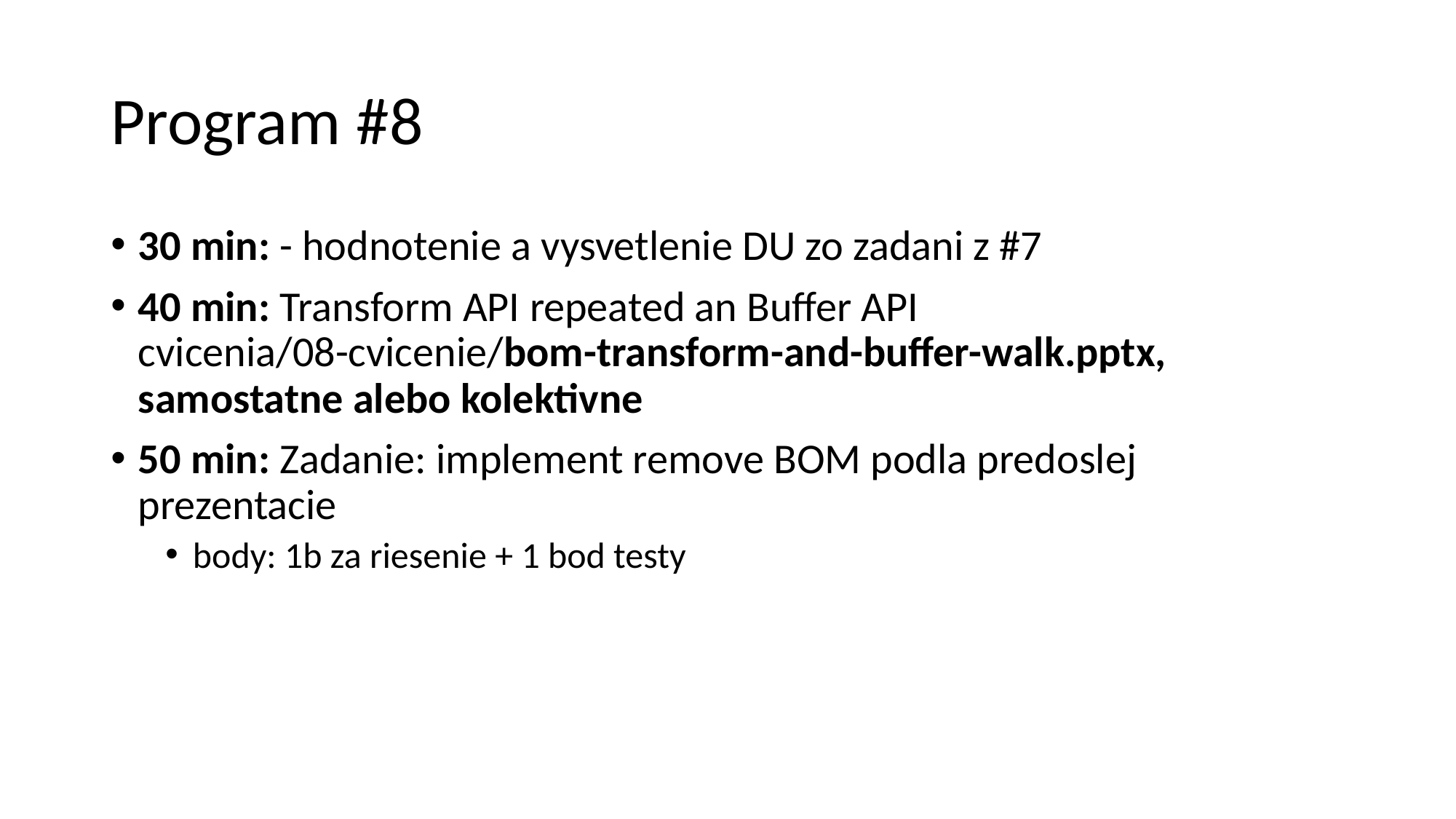

# Program #8
30 min: - hodnotenie a vysvetlenie DU zo zadani z #7
40 min: Transform API repeated an Buffer API cvicenia/08-cvicenie/bom-transform-and-buffer-walk.pptx, samostatne alebo kolektivne
50 min: Zadanie: implement remove BOM podla predoslej prezentacie
body: 1b za riesenie + 1 bod testy